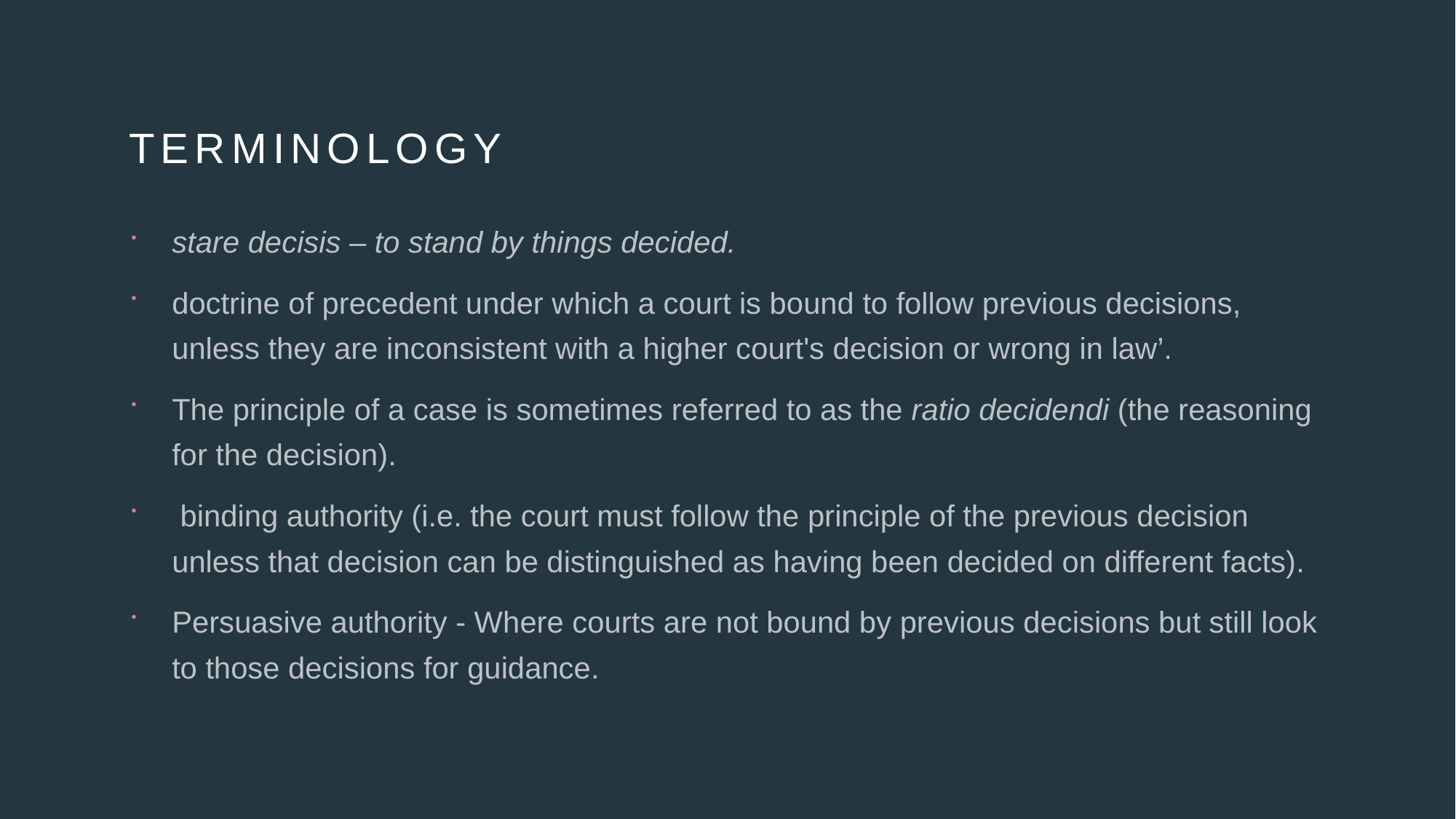

# Terminology
stare decisis – to stand by things decided.
doctrine of precedent under which a court is bound to follow previous decisions, unless they are inconsistent with a higher court's decision or wrong in law’.
The principle of a case is sometimes referred to as the ratio decidendi (the reasoning for the decision).
 binding authority (i.e. the court must follow the principle of the previous decision unless that decision can be distinguished as having been decided on different facts).
Persuasive authority - Where courts are not bound by previous decisions but still look to those decisions for guidance.